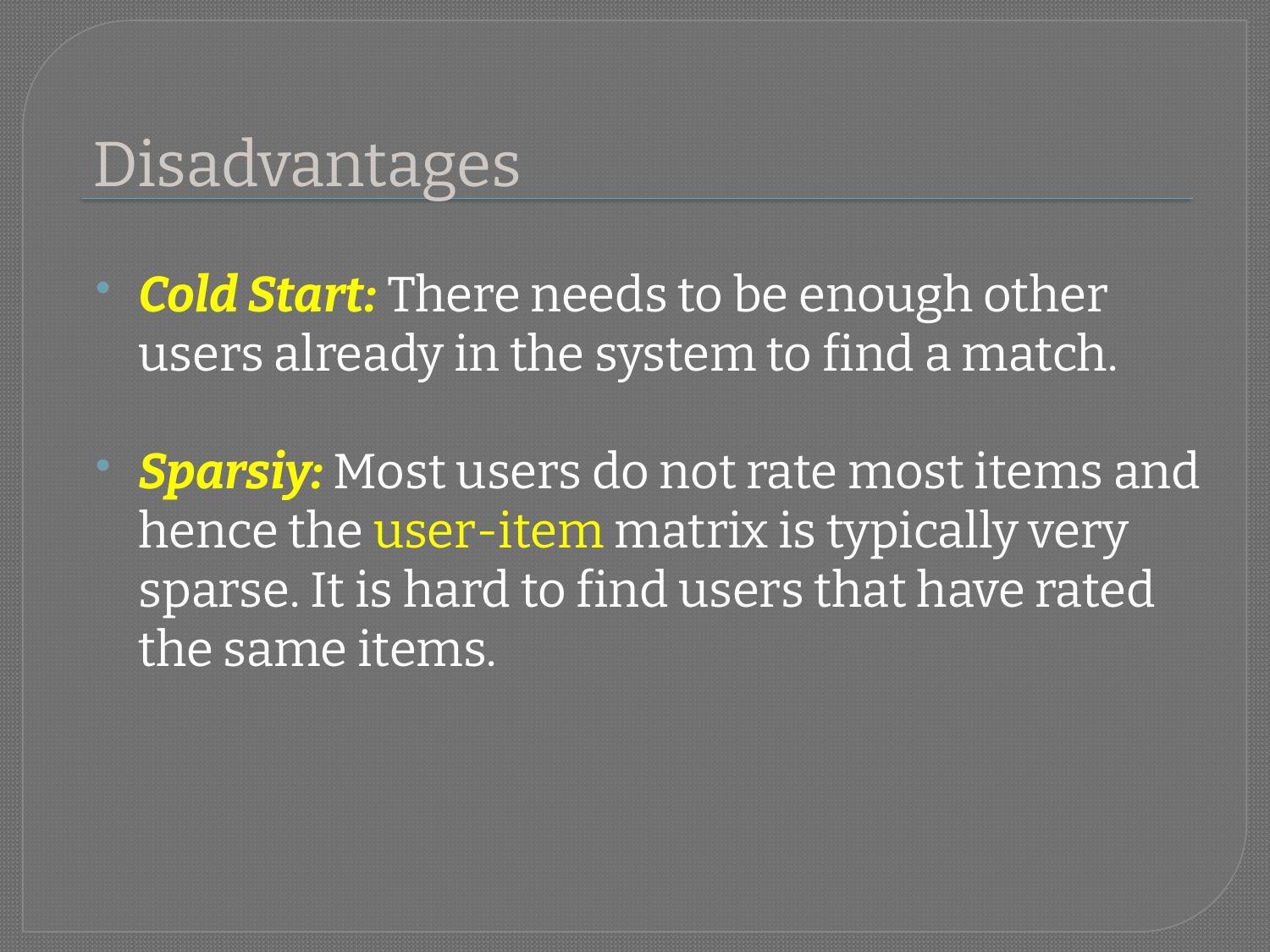

# Disadvantages
Cold Start: There needs to be enough other users already in the system to find a match.

Sparsiy: Most users do not rate most items and hence the user-item matrix is typically very sparse. It is hard to find users that have rated the same items.